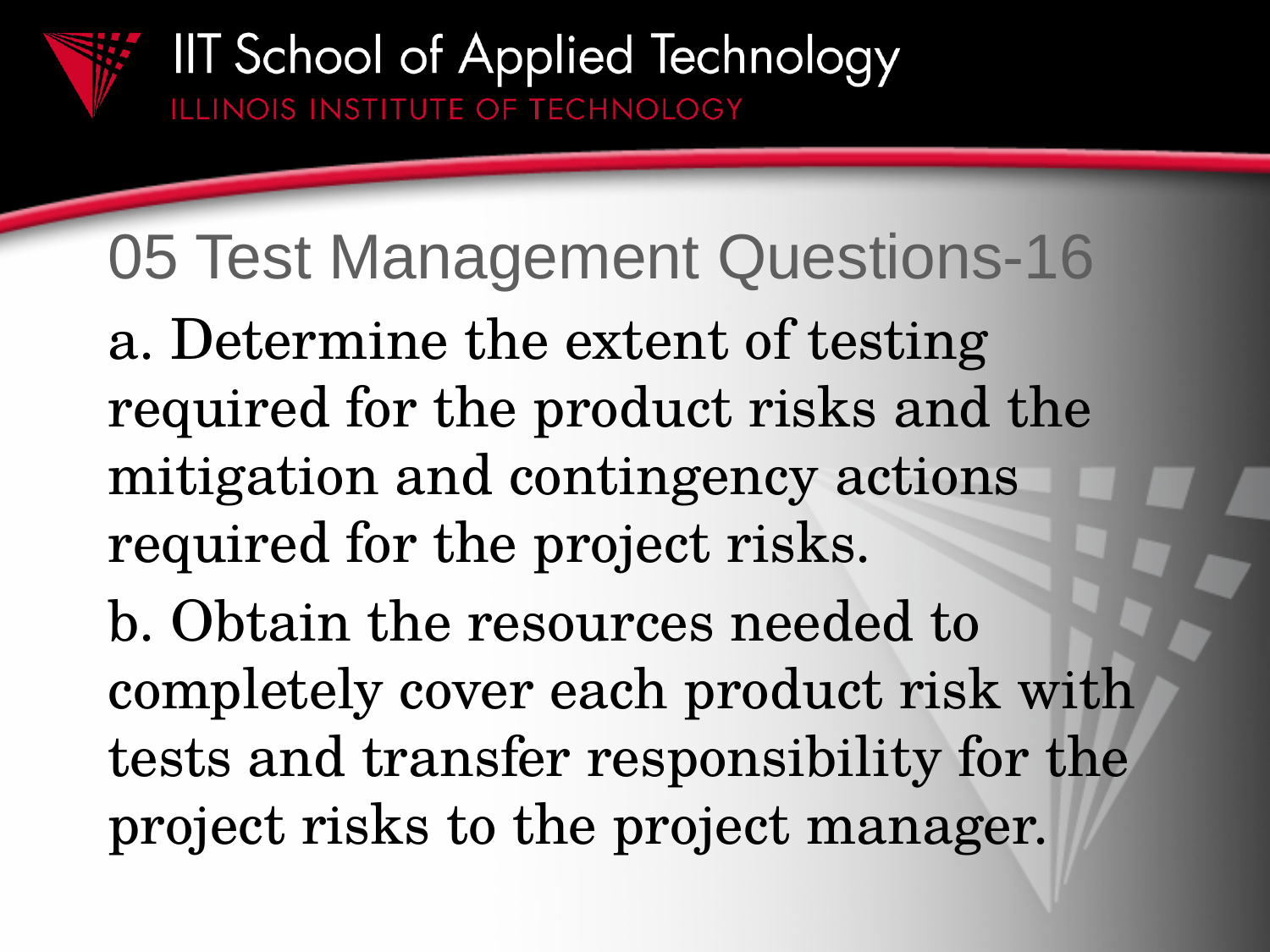

# 05 Test Management Questions-16
a. Determine the extent of testing required for the product risks and the mitigation and contingency actions required for the project risks.
b. Obtain the resources needed to completely cover each product risk with tests and transfer responsibility for the project risks to the project manager.